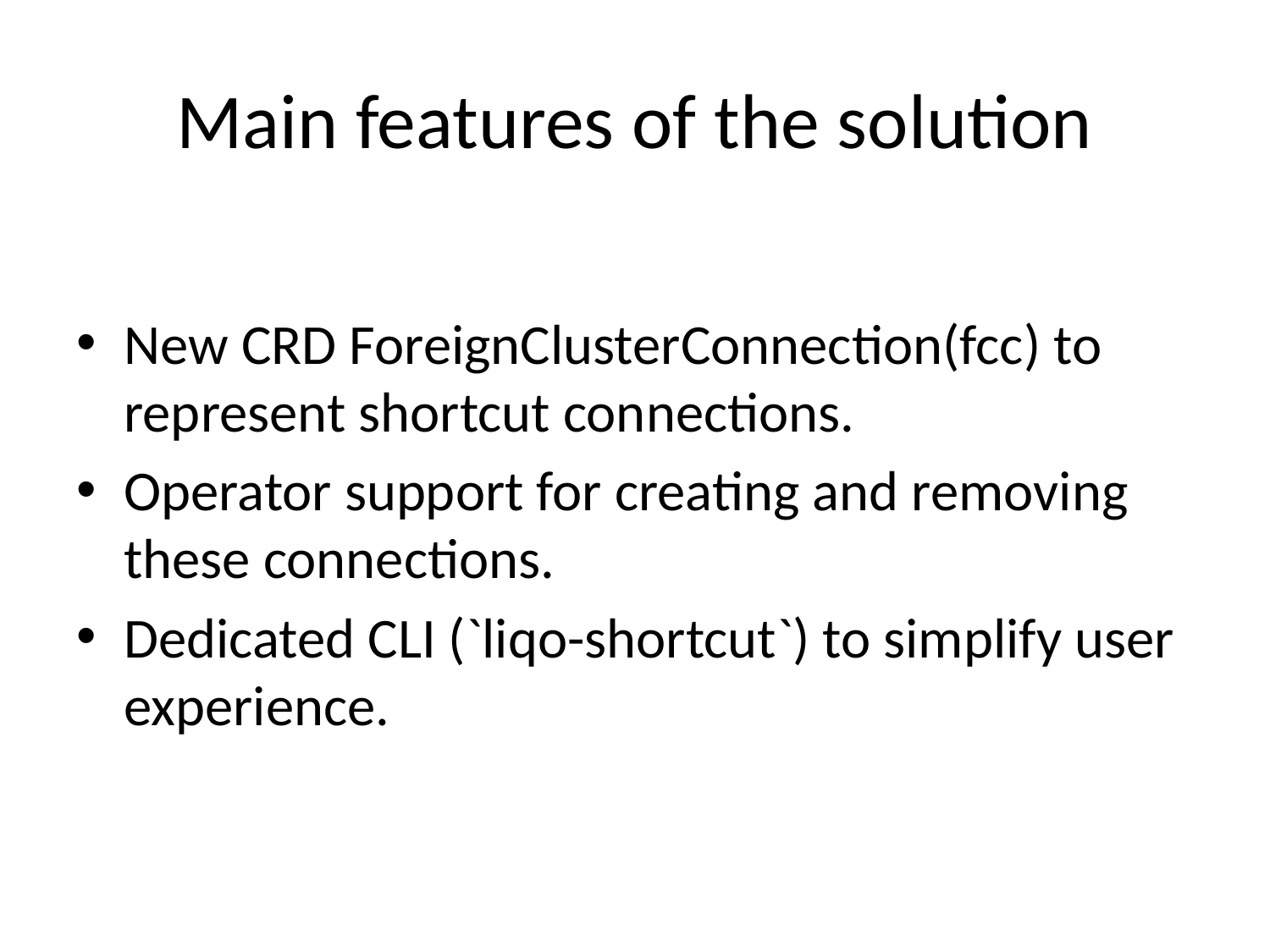

# Main features of the solution

New CRD ForeignClusterConnection(fcc) to represent shortcut connections.
Operator support for creating and removing these connections.
Dedicated CLI (`liqo-shortcut`) to simplify user experience.